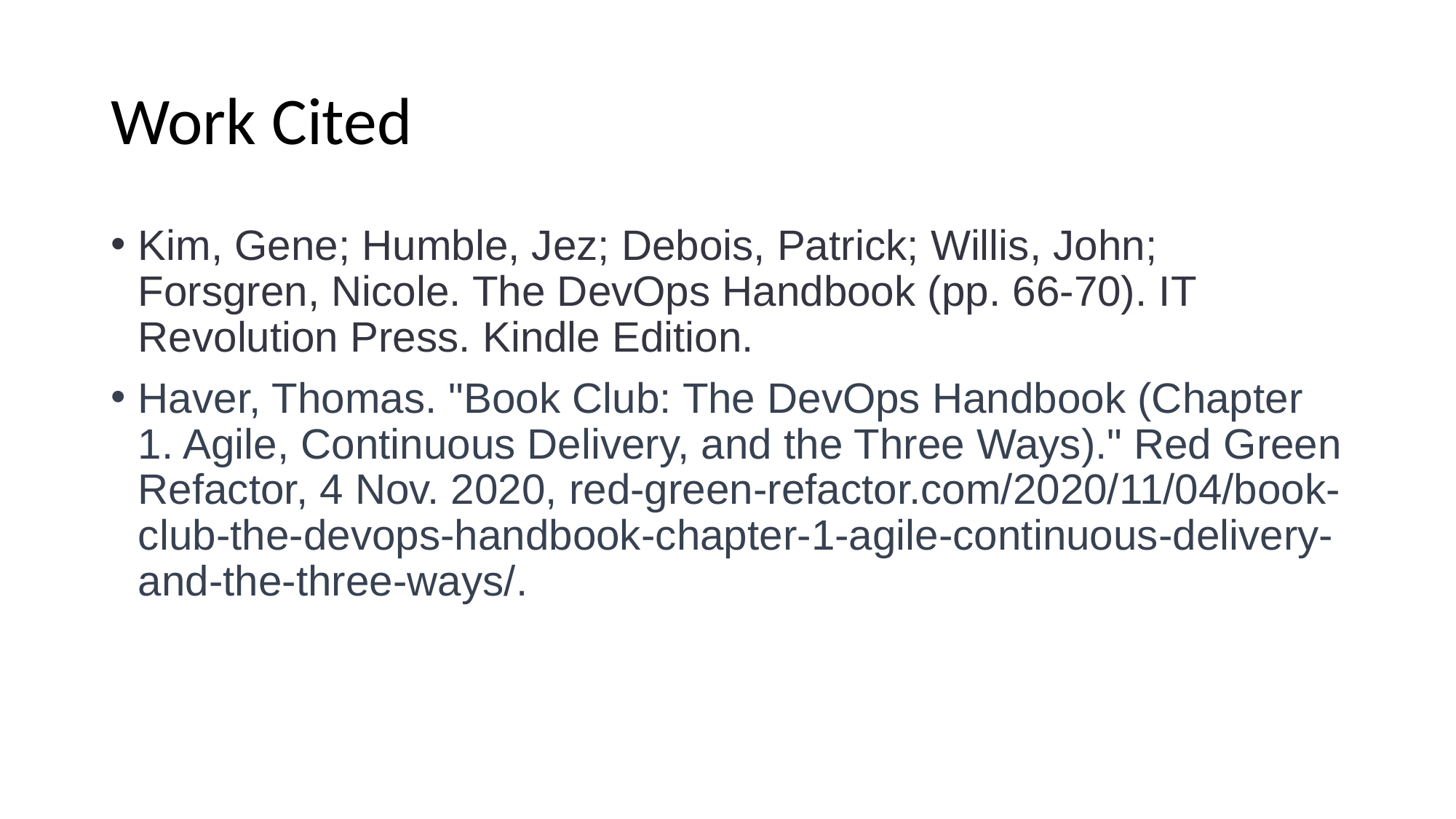

# Work Cited
Kim, Gene; Humble, Jez; Debois, Patrick; Willis, John; Forsgren, Nicole. The DevOps Handbook (pp. 66-70). IT Revolution Press. Kindle Edition.
Haver, Thomas. "Book Club: The DevOps Handbook (Chapter 1. Agile, Continuous Delivery, and the Three Ways)." Red Green Refactor, 4 Nov. 2020, red-green-refactor.com/2020/11/04/book-club-the-devops-handbook-chapter-1-agile-continuous-delivery-and-the-three-ways/​.